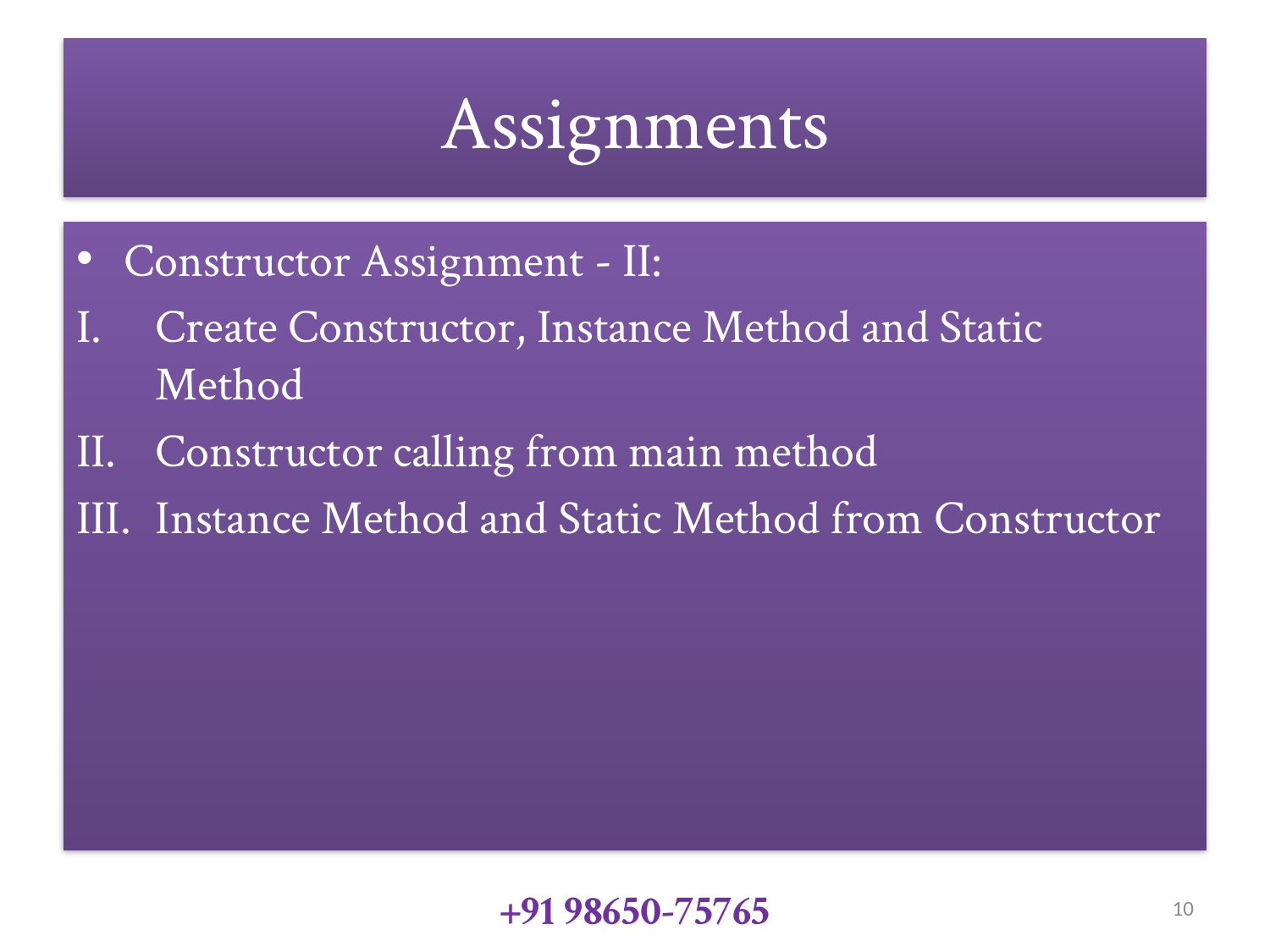

# Assignments
Constructor Assignment - II:
Create Constructor, Instance Method and Static Method
Constructor calling from main method
Instance Method and Static Method from Constructor

+91 98650-75765
10